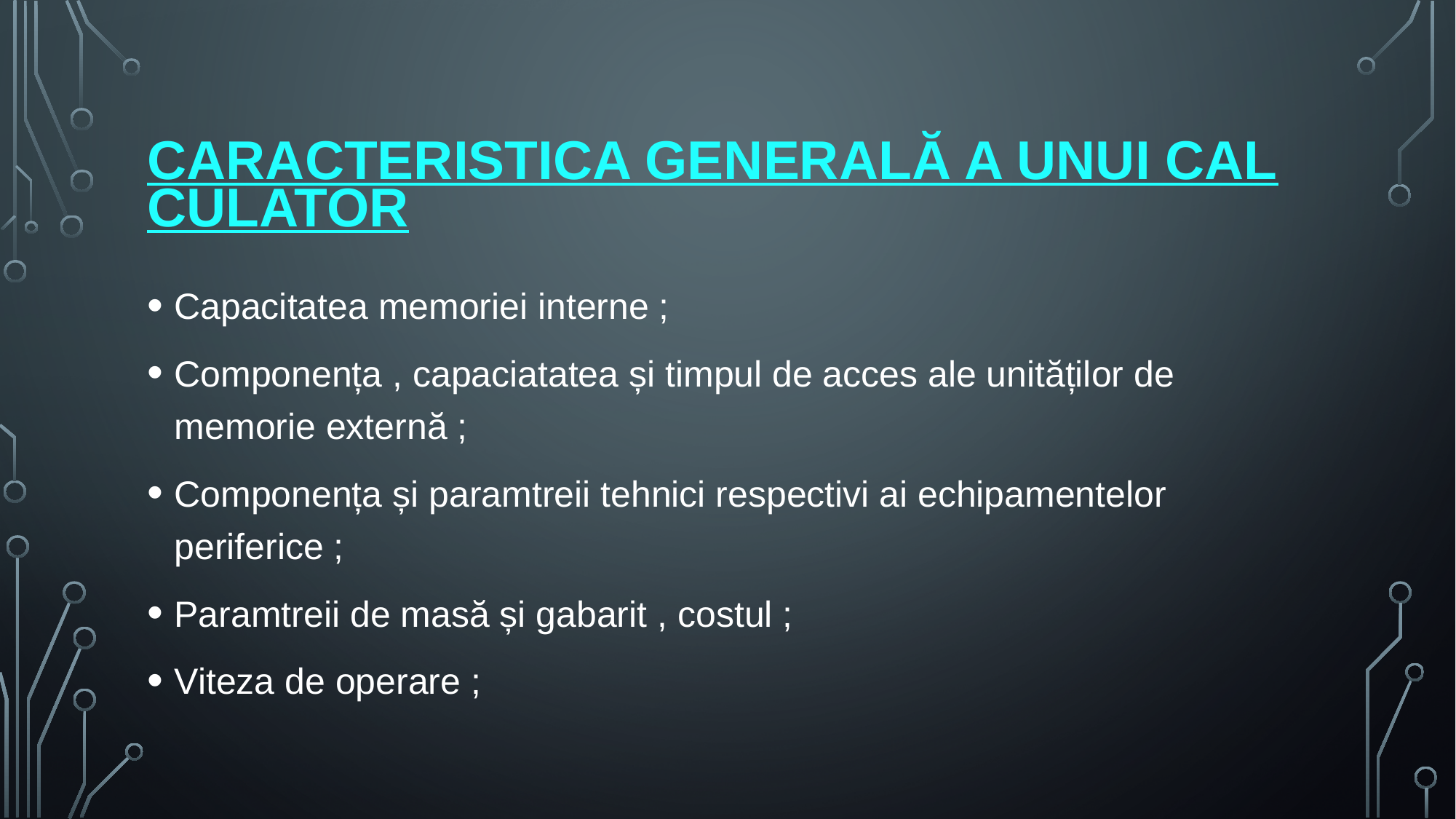

# Caracteristica generală a unui calculator
Capacitatea memoriei interne ;
Componența , capaciatatea și timpul de acces ale unităților de memorie externă ;
Componența și paramtreii tehnici respectivi ai echipamentelor periferice ;
Paramtreii de masă și gabarit , costul ;
Viteza de operare ;